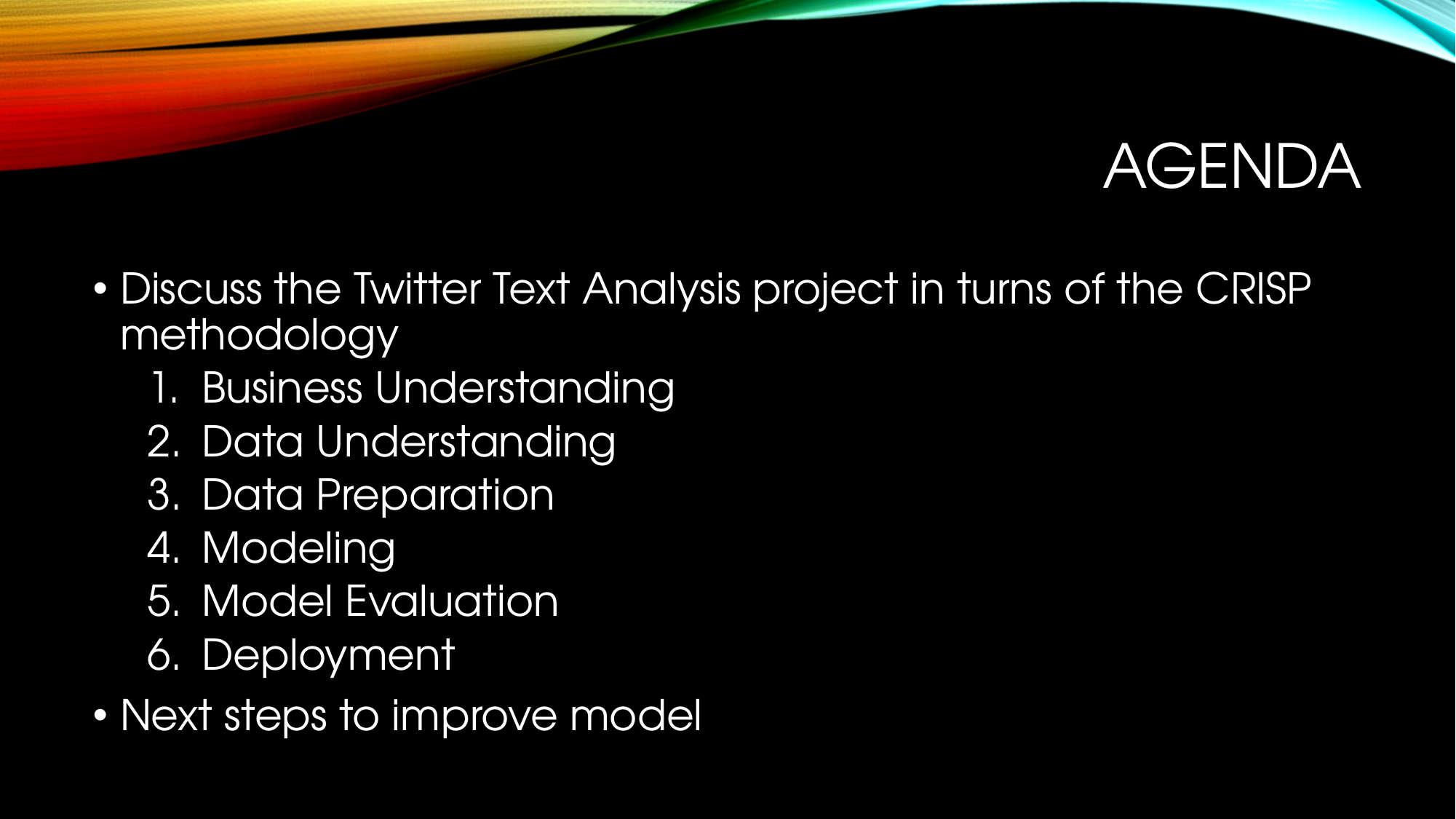

# Agenda
Discuss the Twitter Text Analysis project in turns of the CRISP methodology
Business Understanding
Data Understanding
Data Preparation
Modeling
Model Evaluation
Deployment
Next steps to improve model